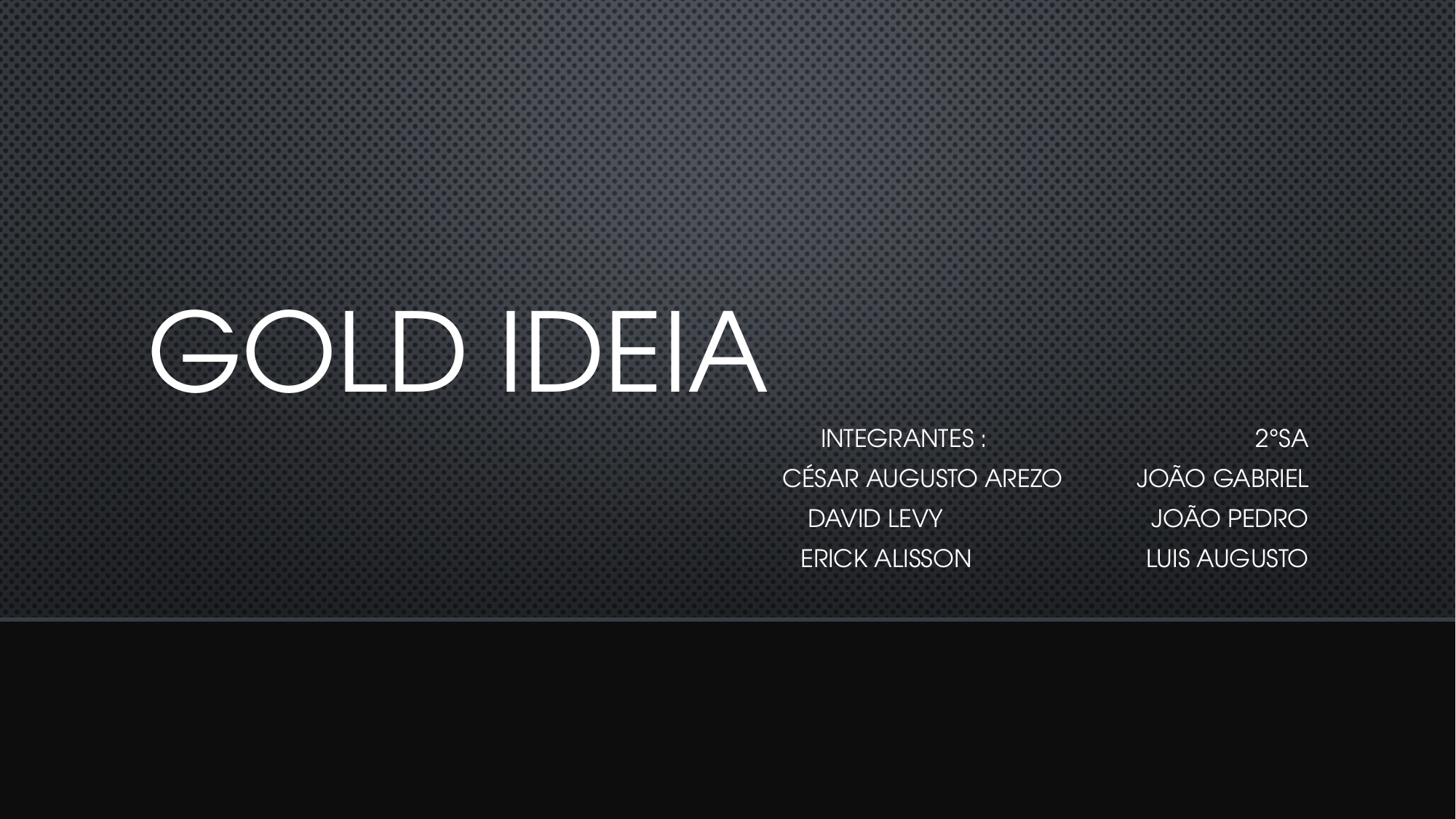

# Gold Ideia
Integrantes :                                        2°SA
César Augusto Arezo           João Gabriel
David Levy                               João Pedro
Erick Alisson                          Luis Augusto